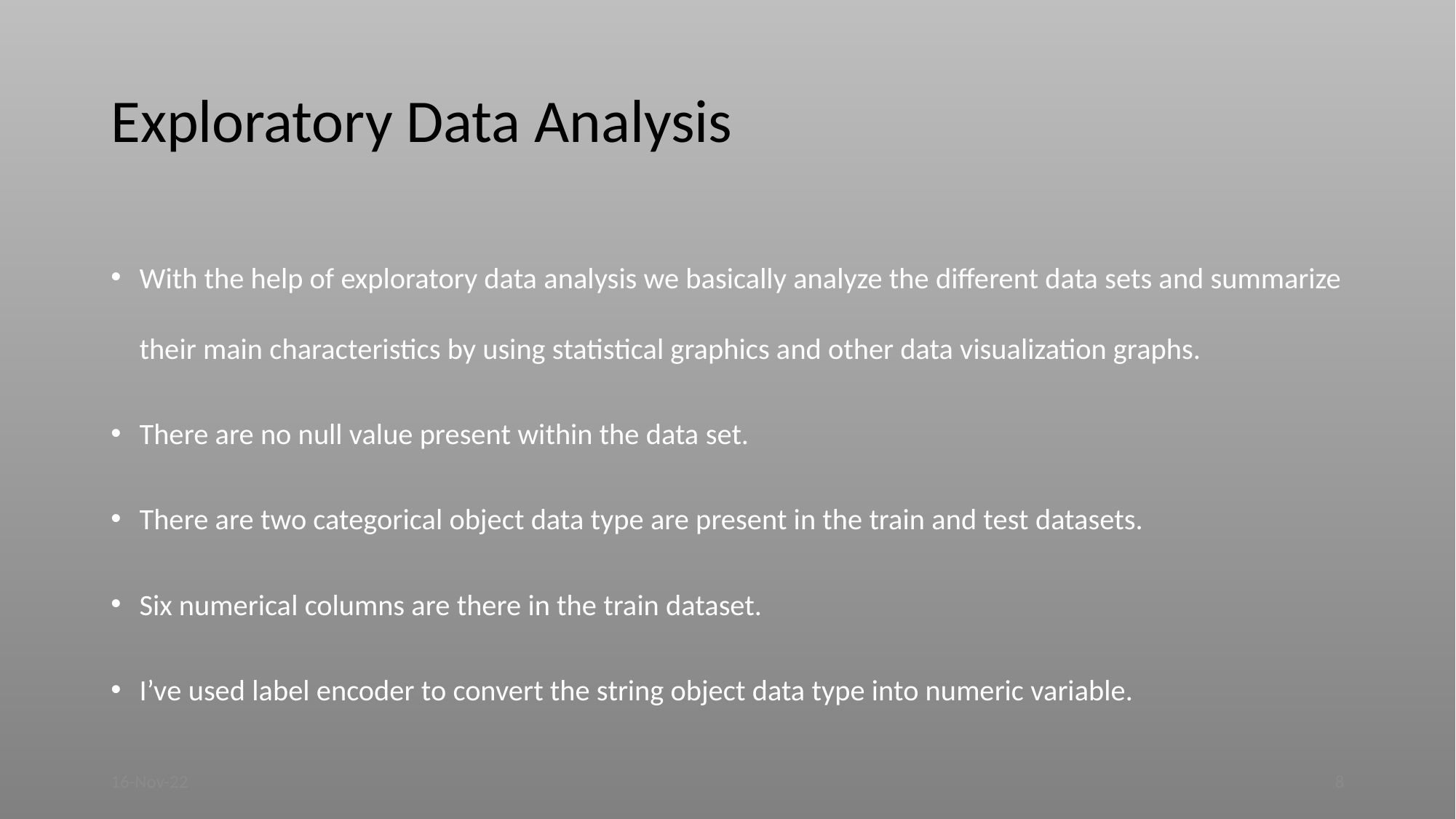

# Exploratory Data Analysis
With the help of exploratory data analysis we basically analyze the different data sets and summarize their main characteristics by using statistical graphics and other data visualization graphs.
There are no null value present within the data set.
There are two categorical object data type are present in the train and test datasets.
Six numerical columns are there in the train dataset.
I’ve used label encoder to convert the string object data type into numeric variable.
16-Nov-22
8